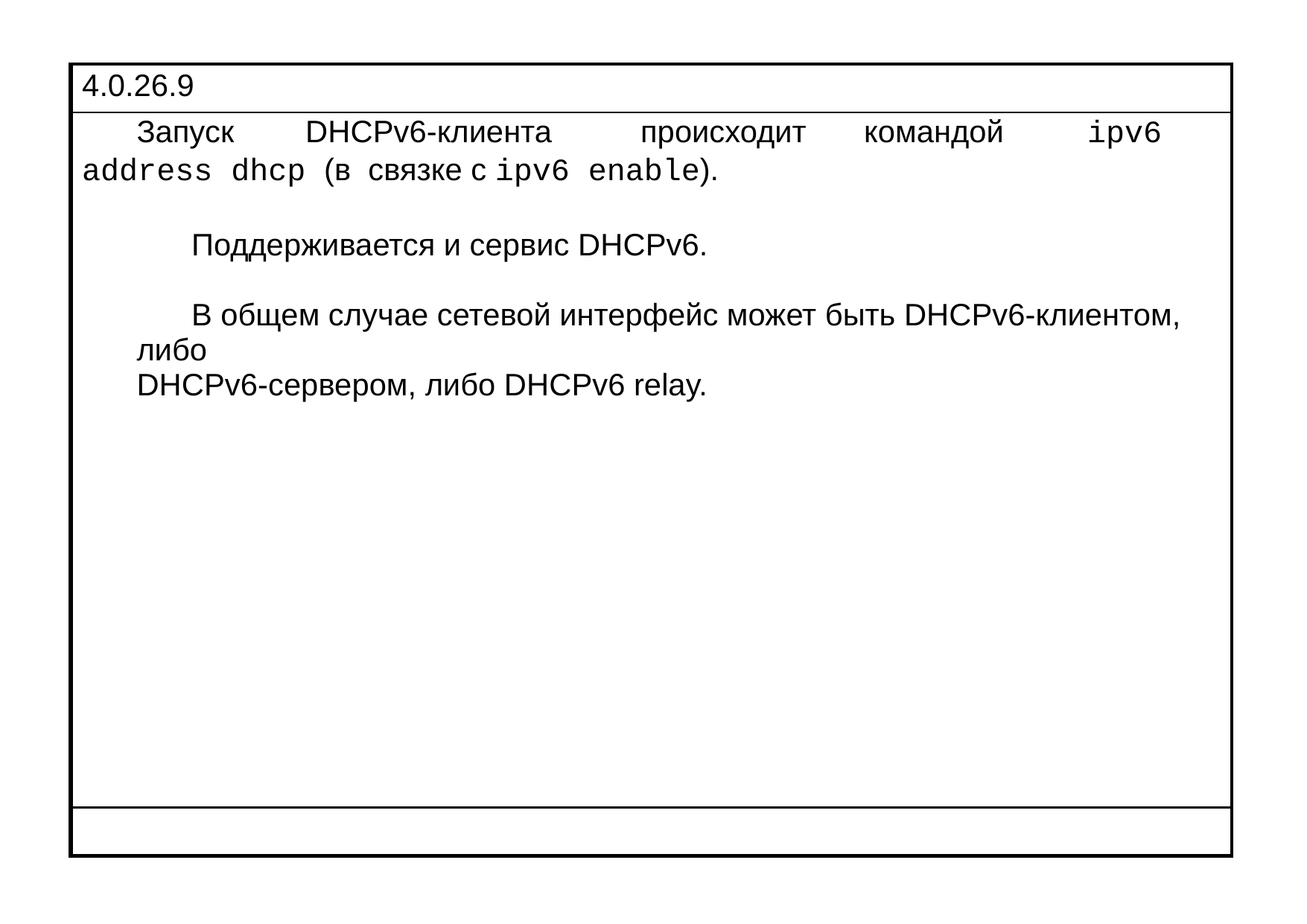

| 4.0.26.9 |
| --- |
| Запуск DHCPv6-клиента происходит командой ipv6 address dhcp (в связке с ipv6 enable). Поддерживается и сервис DHCPv6. В общем случае сетевой интерфейс может быть DHCPv6-клиентом, либо DHCPv6-сервером, либо DHCPv6 relay. |
|  |